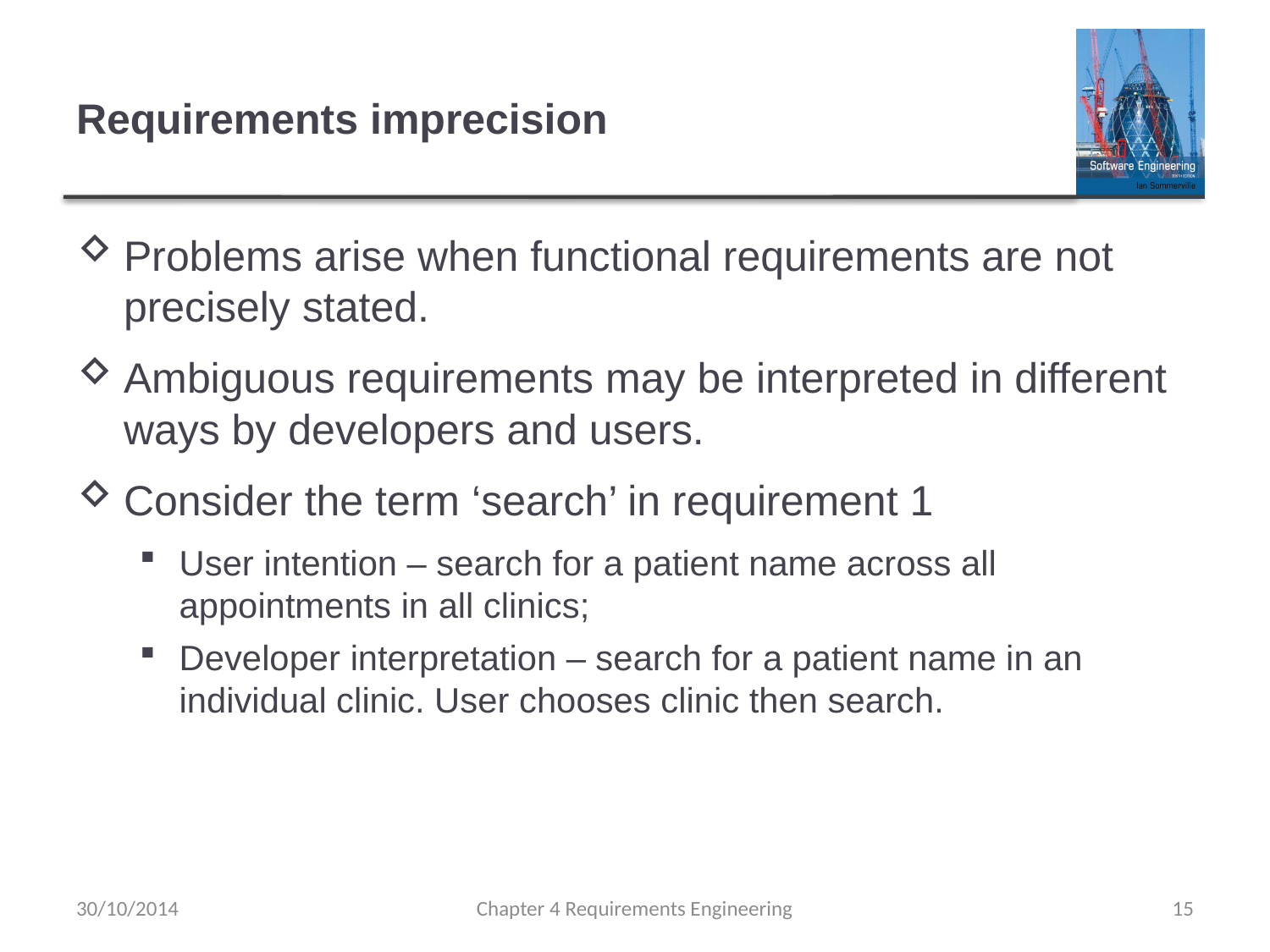

# Requirements imprecision
Problems arise when functional requirements are not precisely stated.
Ambiguous requirements may be interpreted in different ways by developers and users.
Consider the term ‘search’ in requirement 1
User intention – search for a patient name across all appointments in all clinics;
Developer interpretation – search for a patient name in an individual clinic. User chooses clinic then search.
30/10/2014
Chapter 4 Requirements Engineering
15